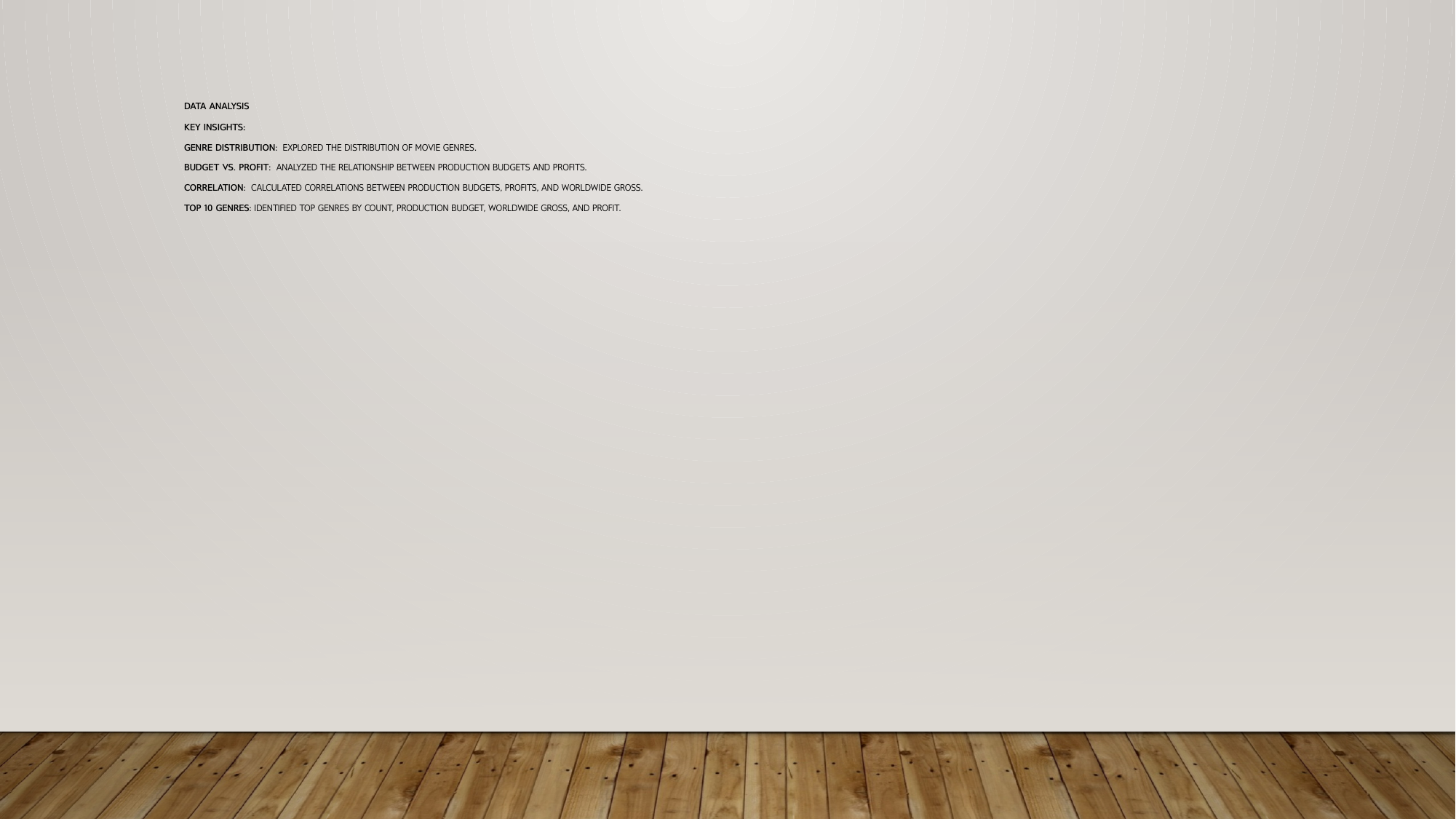

Data Analysis
Key Insights:
Genre Distribution:  Explored the distribution of movie genres.
Budget vs. Profit:  Analyzed the relationship between production budgets and profits.
Correlation:  Calculated correlations between production budgets, profits, and worldwide gross.
Top 10 Genres: Identified top genres by count, production budget, worldwide gross, and profit.